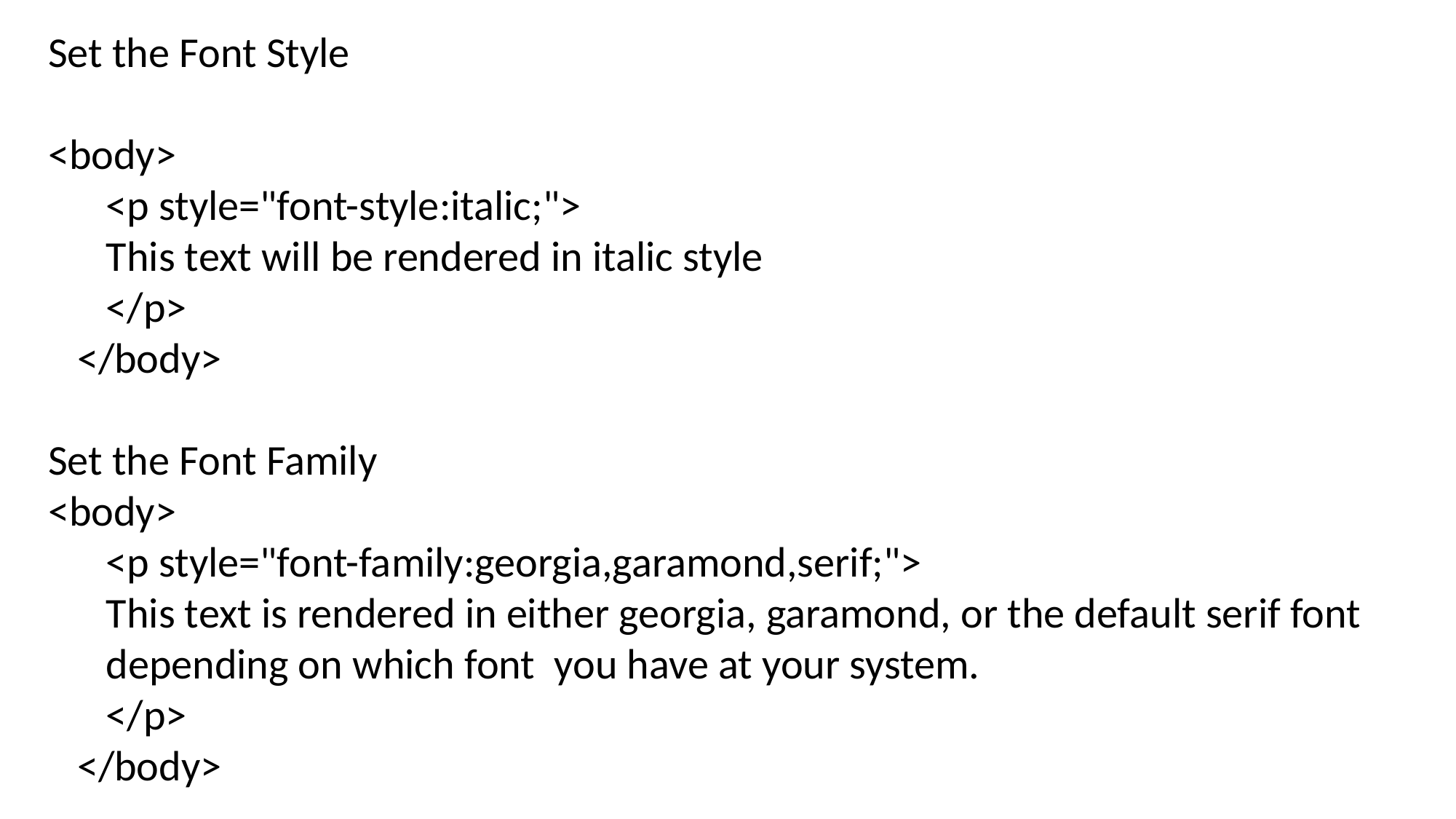

Set the Font Style

<body>
      <p style="font-style:italic;">
      This text will be rendered in italic style
      </p>
   </body>

Set the Font Family
<body>
      <p style="font-family:georgia,garamond,serif;">
      This text is rendered in either georgia, garamond, or the default serif font
      depending on which font  you have at your system.
      </p>
   </body>